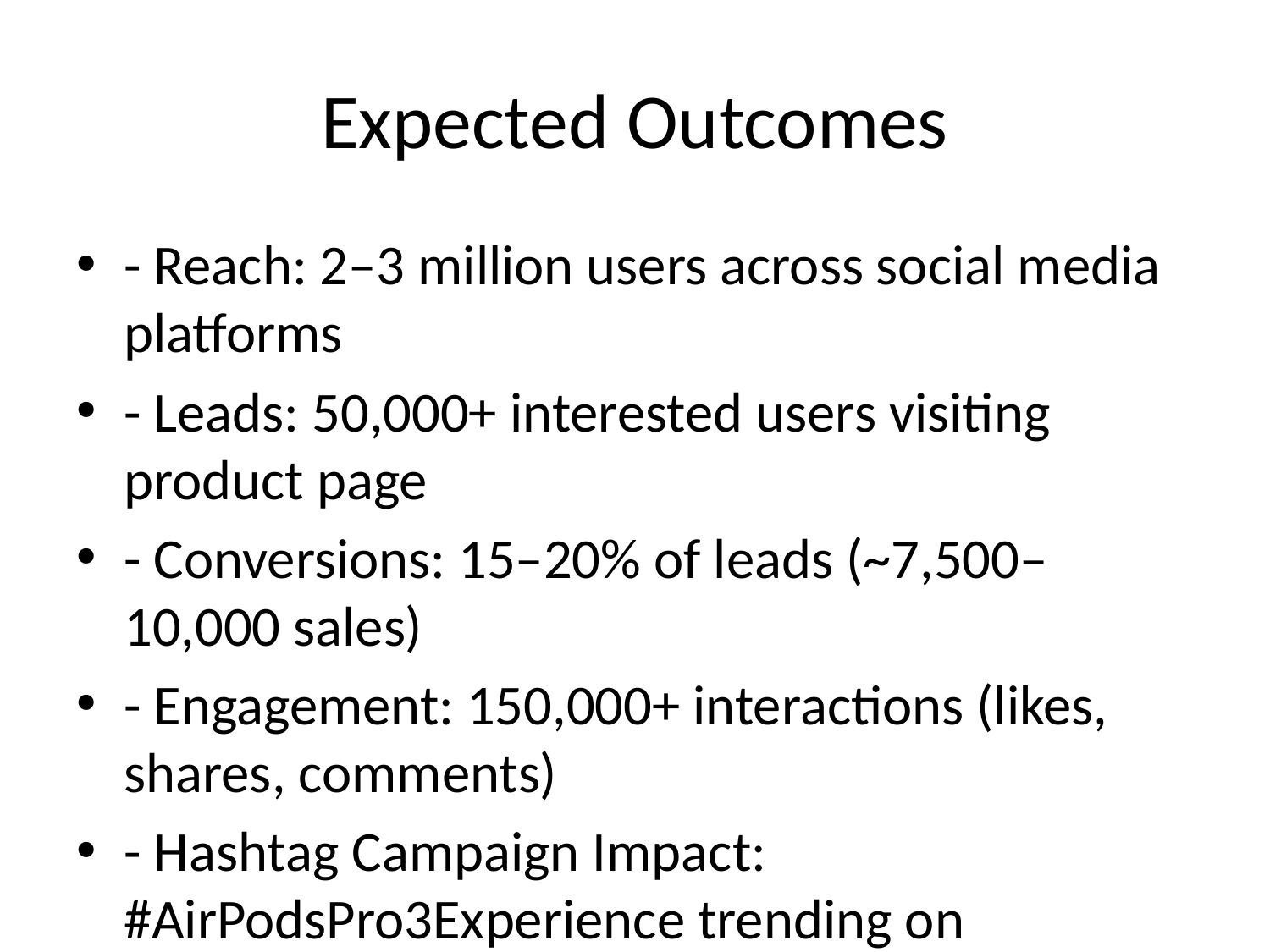

# Expected Outcomes
- Reach: 2–3 million users across social media platforms
- Leads: 50,000+ interested users visiting product page
- Conversions: 15–20% of leads (~7,500–10,000 sales)
- Engagement: 150,000+ interactions (likes, shares, comments)
- Hashtag Campaign Impact: #AirPodsPro3Experience trending on Instagram & TikTok